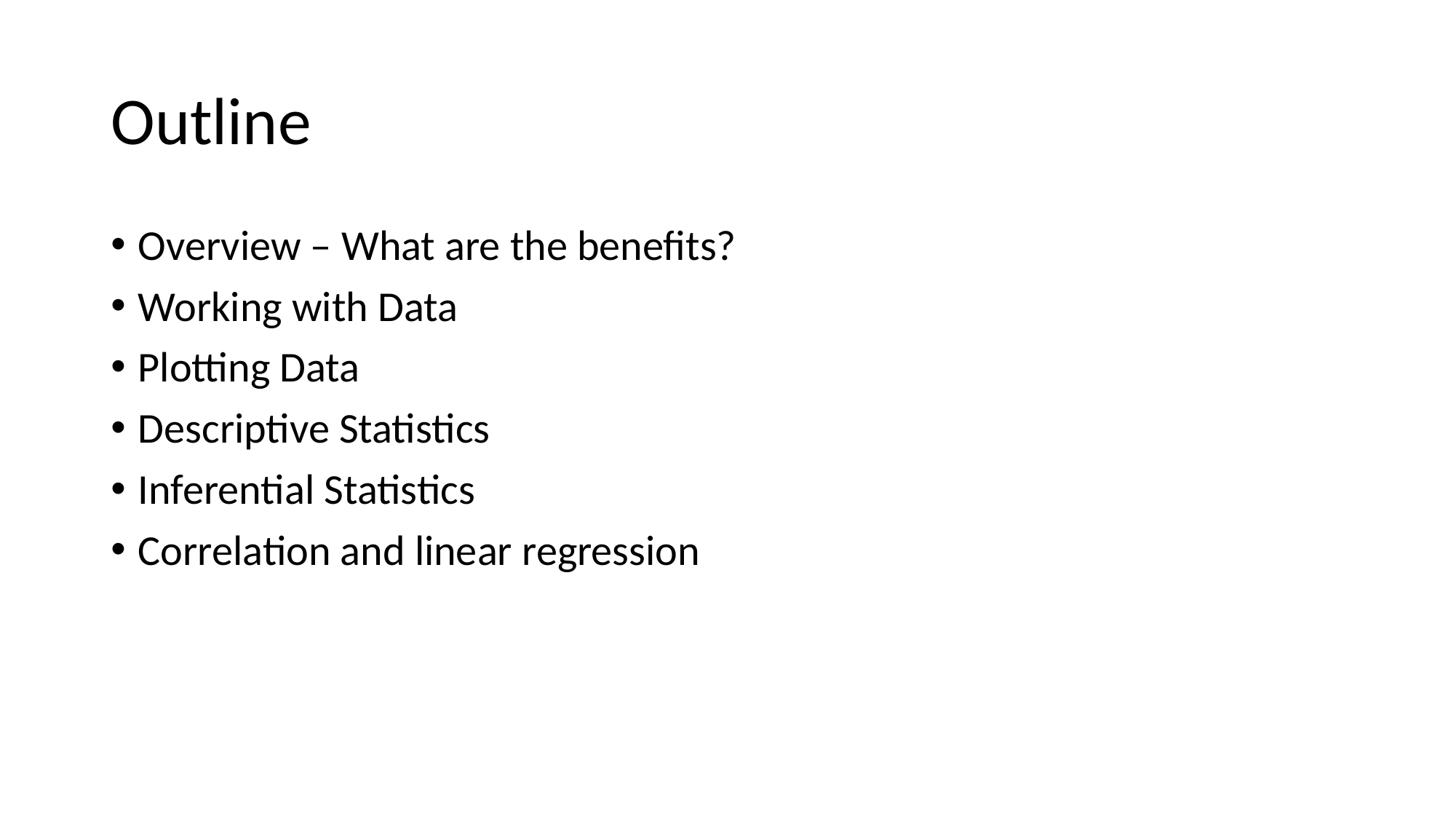

# Outline
Overview – What are the benefits?
Working with Data
Plotting Data
Descriptive Statistics
Inferential Statistics
Correlation and linear regression